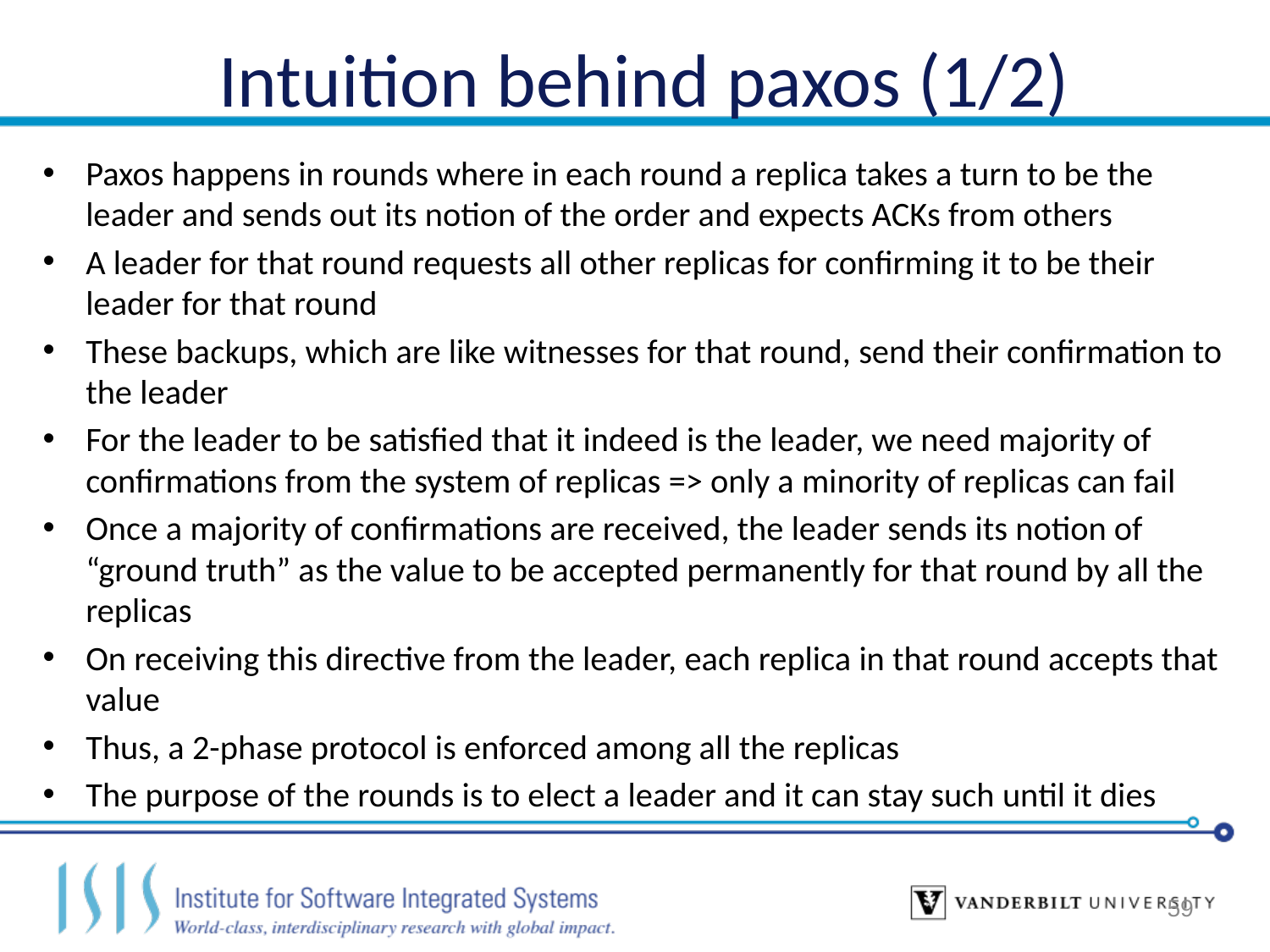

# Intuition behind paxos (1/2)
Paxos happens in rounds where in each round a replica takes a turn to be the leader and sends out its notion of the order and expects ACKs from others
A leader for that round requests all other replicas for confirming it to be their leader for that round
These backups, which are like witnesses for that round, send their confirmation to the leader
For the leader to be satisfied that it indeed is the leader, we need majority of confirmations from the system of replicas => only a minority of replicas can fail
Once a majority of confirmations are received, the leader sends its notion of “ground truth” as the value to be accepted permanently for that round by all the replicas
On receiving this directive from the leader, each replica in that round accepts that value
Thus, a 2-phase protocol is enforced among all the replicas
The purpose of the rounds is to elect a leader and it can stay such until it dies

59